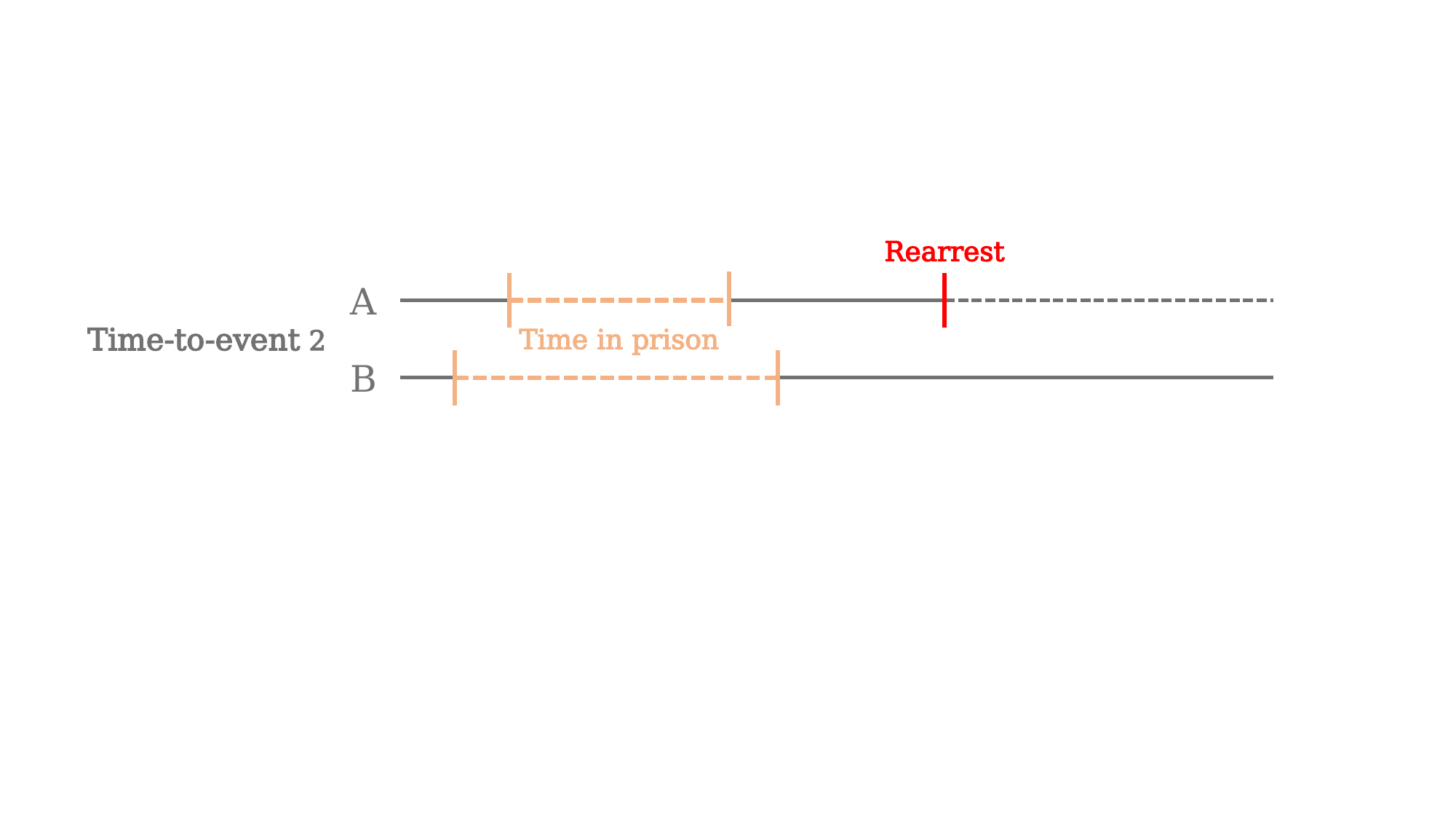

Rearrest
A
Time-to-event 2
Time in prison
B